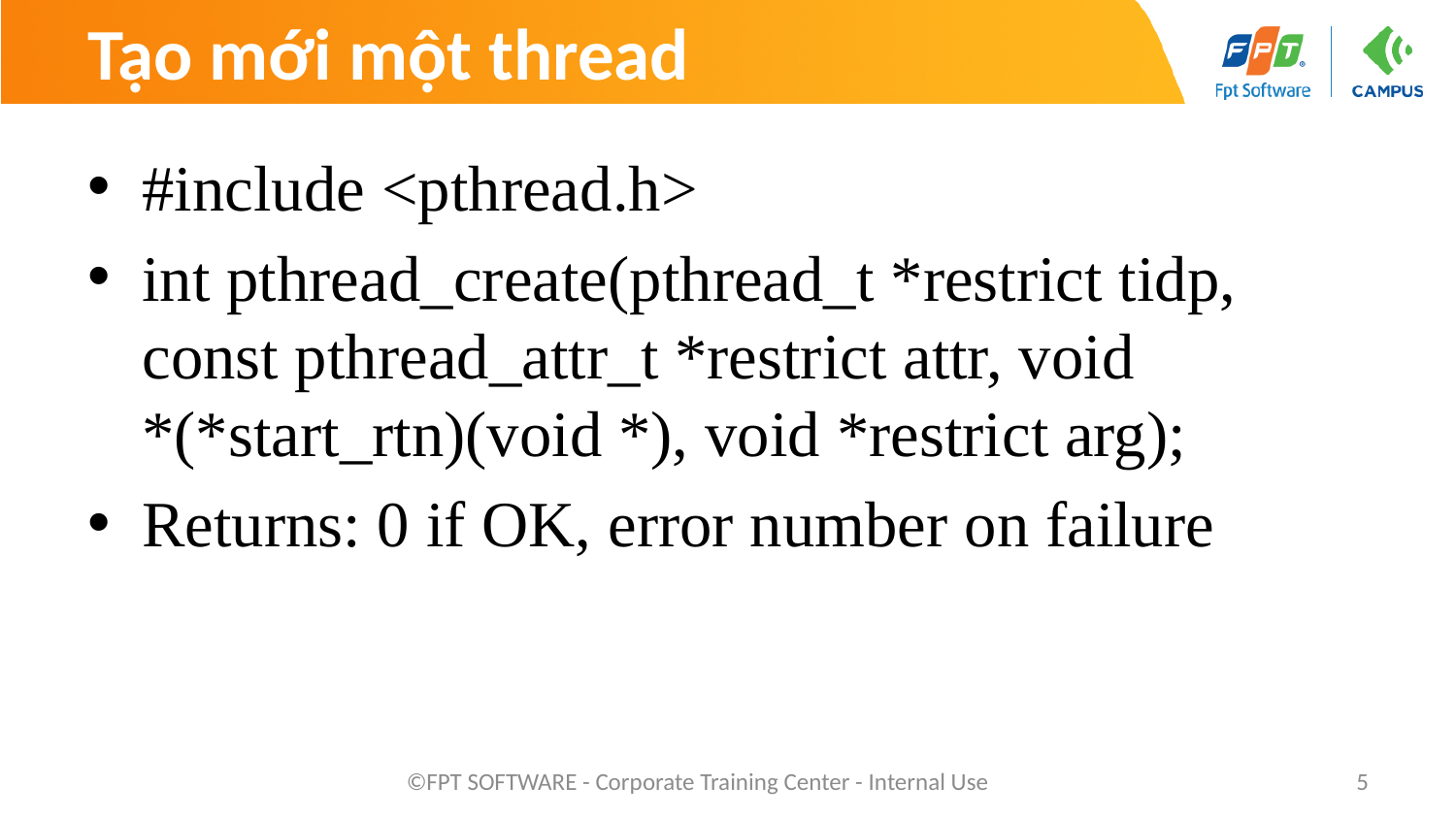

# Tạo mới một thread
#include <pthread.h>
int pthread_create(pthread_t *restrict tidp, const pthread_attr_t *restrict attr, void *(*start_rtn)(void *), void *restrict arg);
Returns: 0 if OK, error number on failure
©FPT SOFTWARE - Corporate Training Center - Internal Use
5